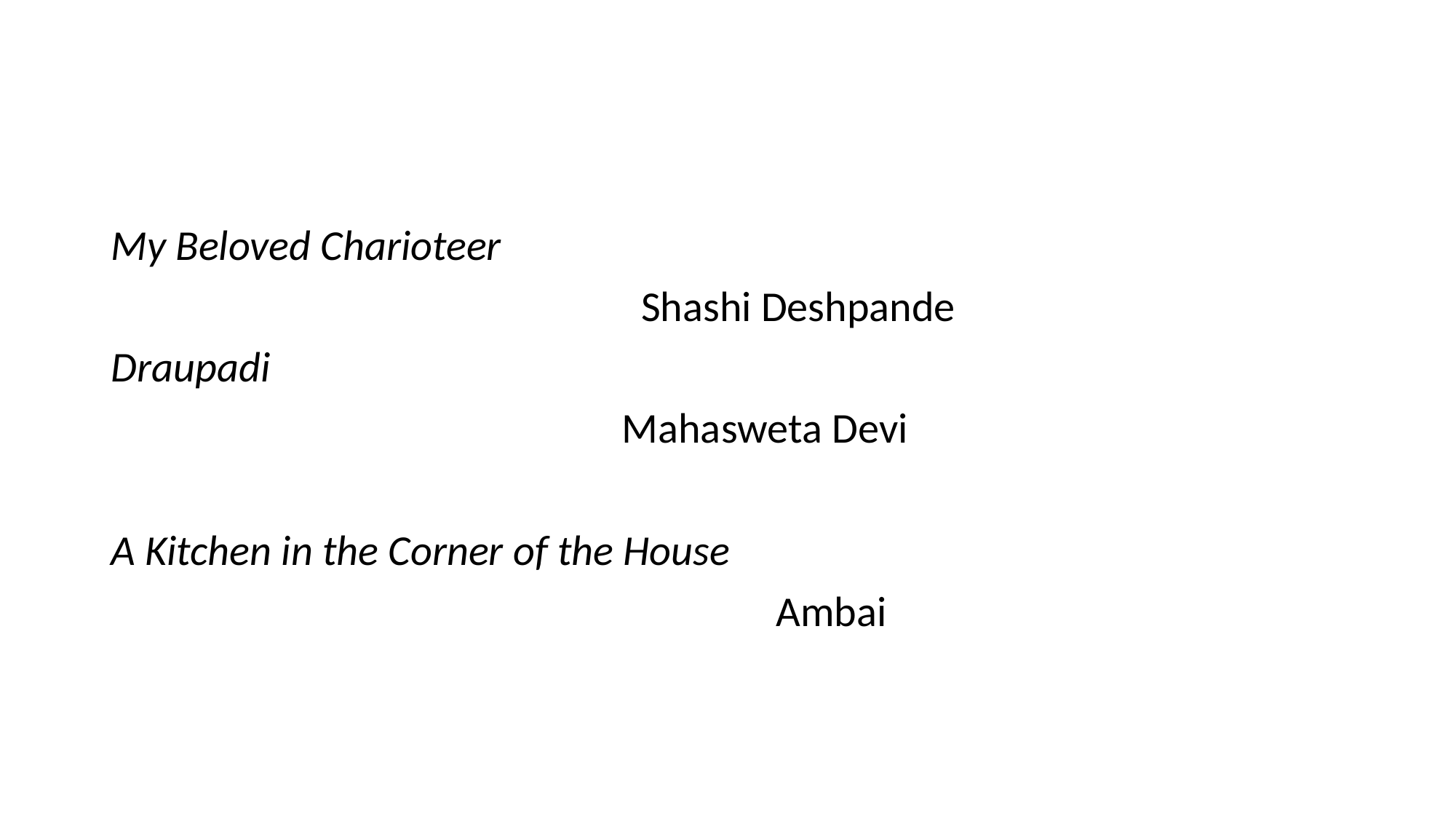

#
My Beloved Charioteer
                                                       Shashi Deshpande
Draupadi
                                                     Mahasweta Devi

A Kitchen in the Corner of the House
                                                                     Ambai